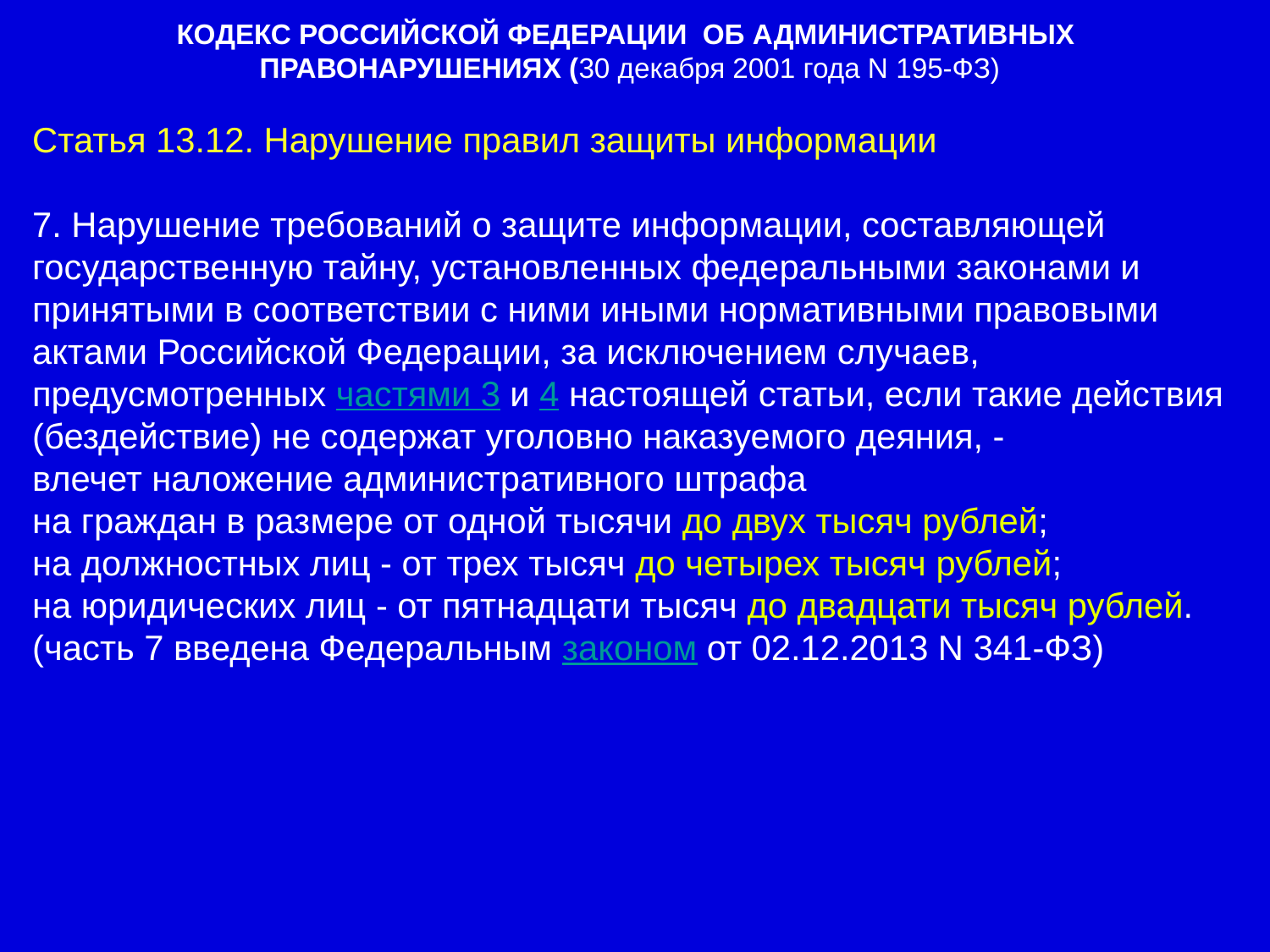

КОДЕКС РОССИЙСКОЙ ФЕДЕРАЦИИ  ОБ АДМИНИСТРАТИВНЫХ  ПРАВОНАРУШЕНИЯХ (30 декабря 2001 года N 195-ФЗ)

Статья 13.12. Нарушение правил защиты информации

7. Нарушение требований о защите информации, составляющей государственную тайну, установленных федеральными законами и принятыми в соответствии с ними иными нормативными правовыми актами Российской Федерации, за исключением случаев, предусмотренных частями 3 и 4 настоящей статьи, если такие действия (бездействие) не содержат уголовно наказуемого деяния, -
влечет наложение административного штрафа
на граждан в размере от одной тысячи до двух тысяч рублей;
на должностных лиц - от трех тысяч до четырех тысяч рублей;
на юридических лиц - от пятнадцати тысяч до двадцати тысяч рублей.
(часть 7 введена Федеральным законом от 02.12.2013 N 341-ФЗ)